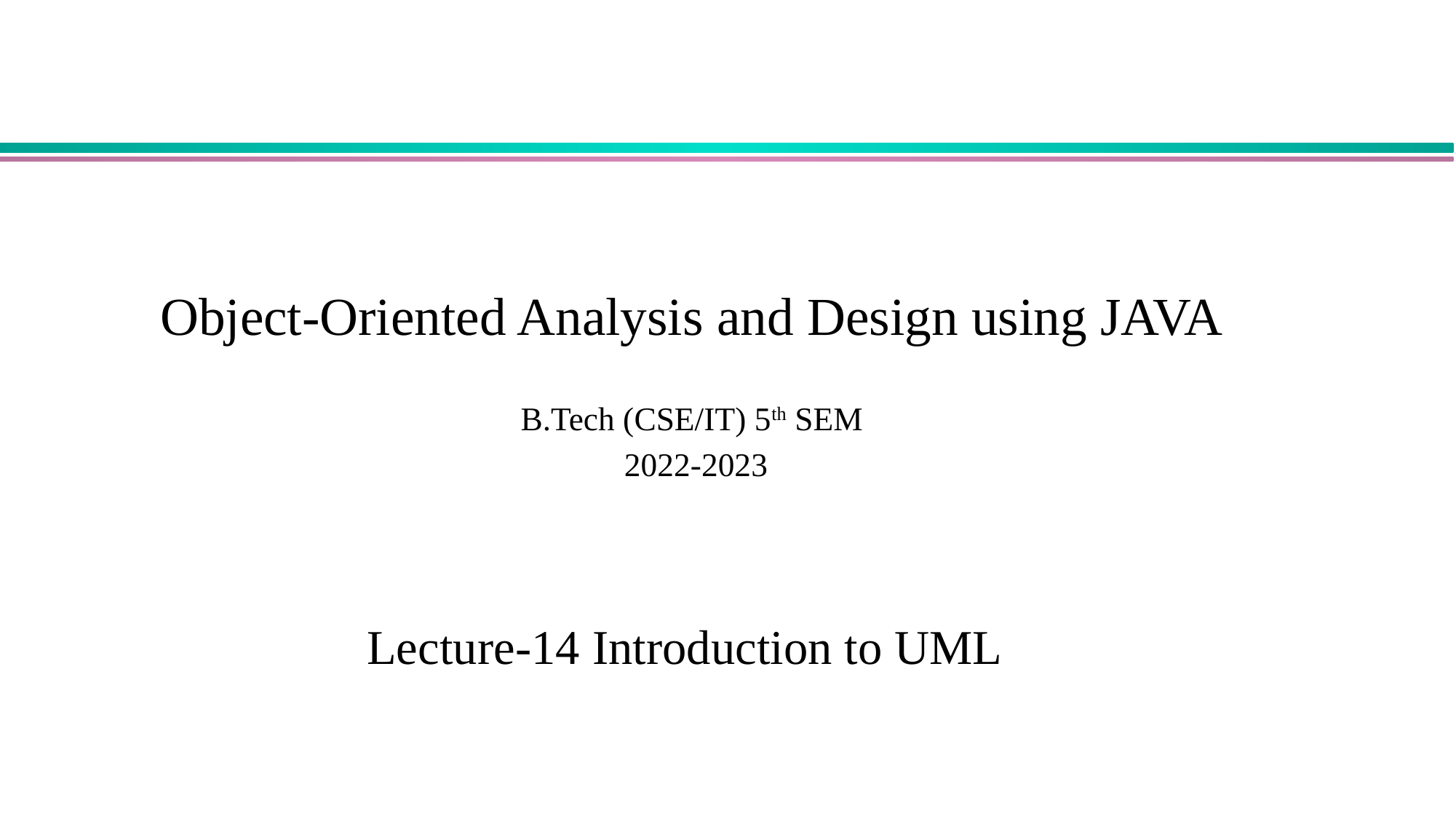

# Object-Oriented Analysis and Design using JAVA
B.Tech (CSE/IT) 5th SEM
 2022-2023
Lecture-14 Introduction to UML